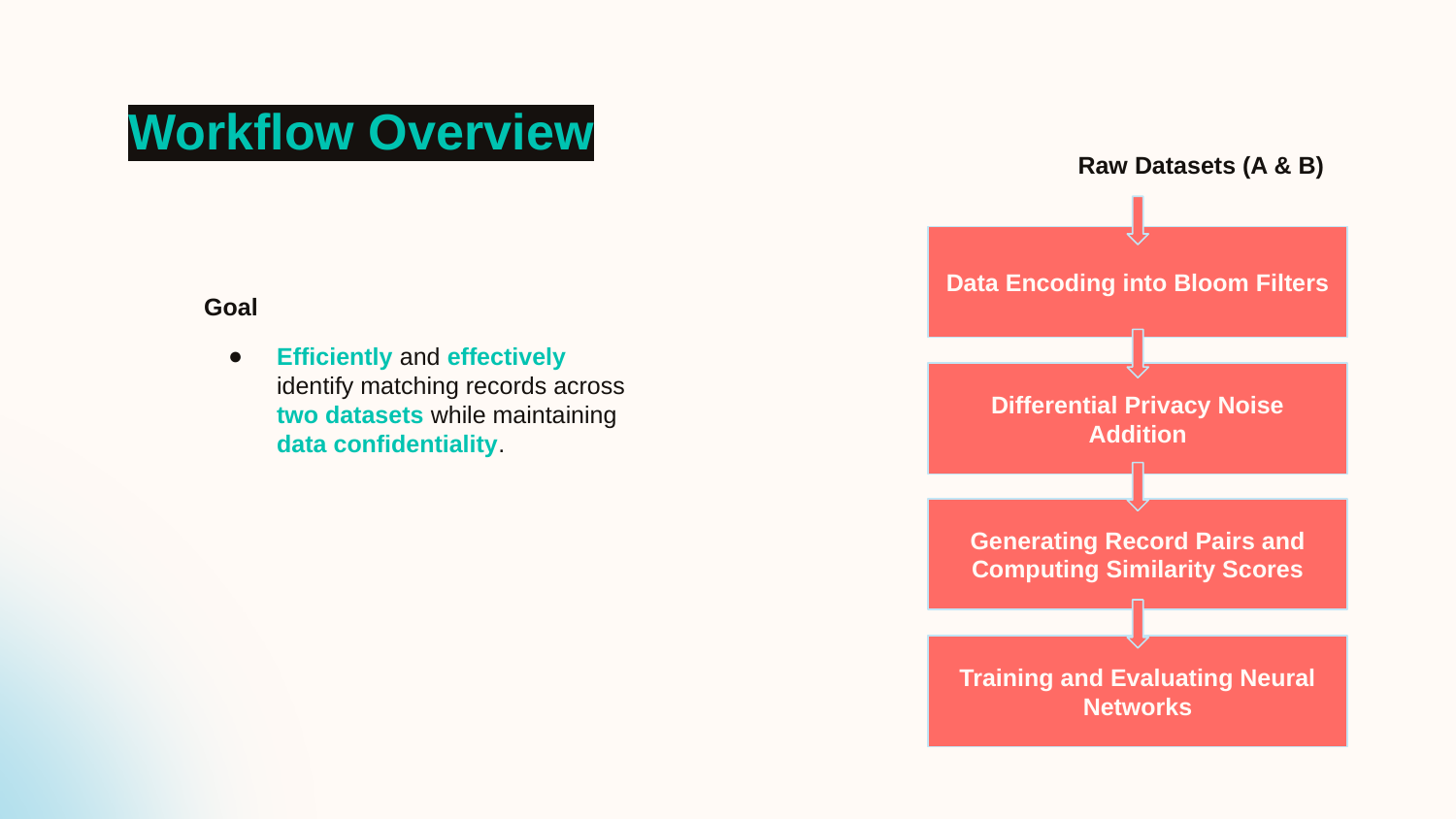

# Workflow Overview
Raw Datasets (A & B)

Data Encoding into Bloom Filters
Goal
Efficiently and effectively identify matching records across two datasets while maintaining data confidentiality.

Differential Privacy Noise Addition

Generating Record Pairs and Computing Similarity Scores

Training and Evaluating Neural Networks